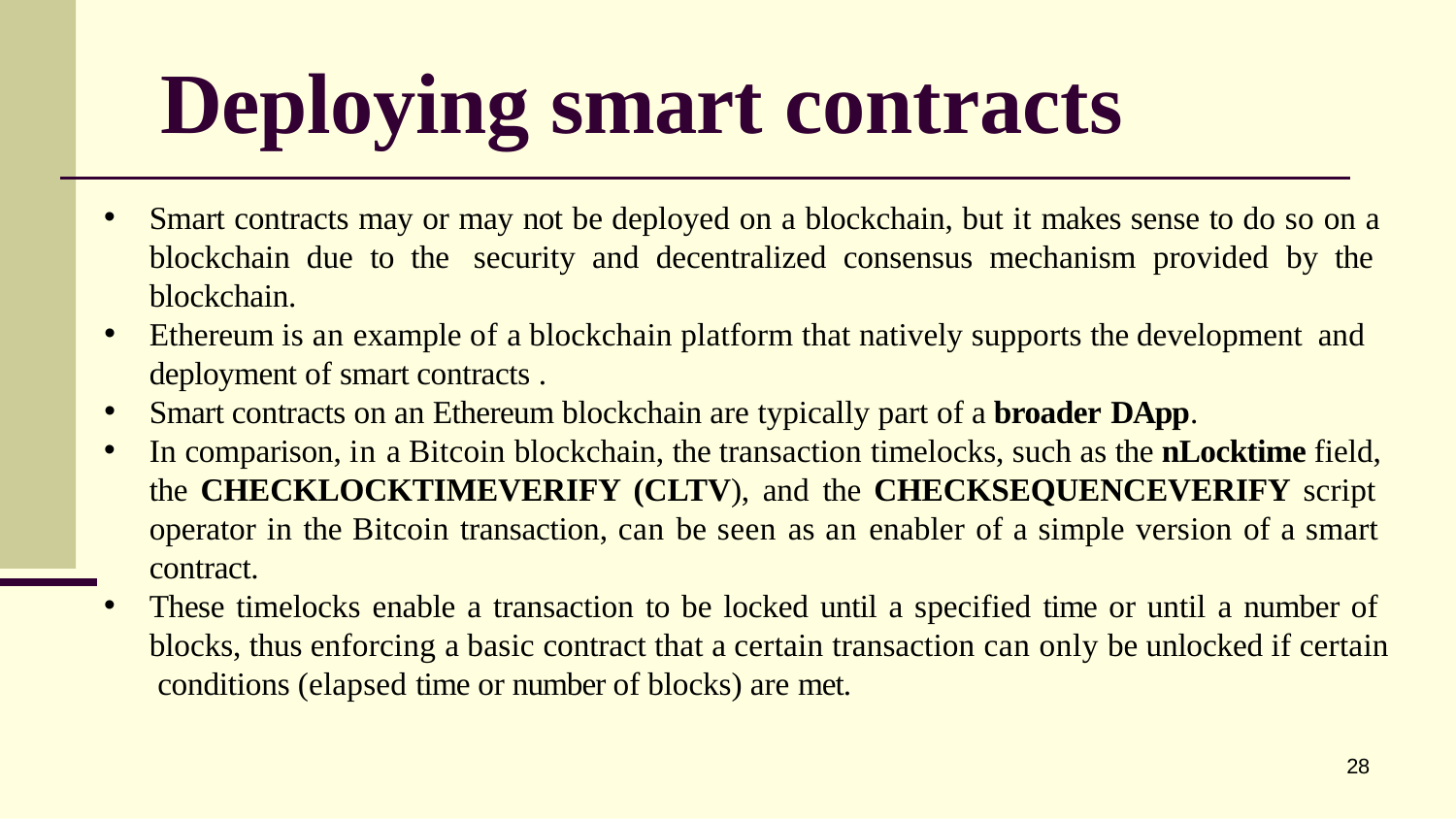

# Deploying smart	contracts
Smart contracts may or may not be deployed on a blockchain, but it makes sense to do so on a  blockchain due to the security and decentralized consensus mechanism provided by the  blockchain.
Ethereum is an example of a blockchain platform that natively supports the development and
deployment of smart contracts .
Smart contracts on an Ethereum blockchain are typically part of a broader DApp.
In comparison, in a Bitcoin blockchain, the transaction timelocks, such as the nLocktime field,  the CHECKLOCKTIMEVERIFY (CLTV), and the CHECKSEQUENCEVERIFY script  operator in the Bitcoin transaction, can be seen as an enabler of a simple version of a smart  contract.
These timelocks enable a transaction to be locked until a specified time or until a number of  blocks, thus enforcing a basic contract that a certain transaction can only be unlocked if certain  conditions (elapsed time or number of blocks) are met.
28